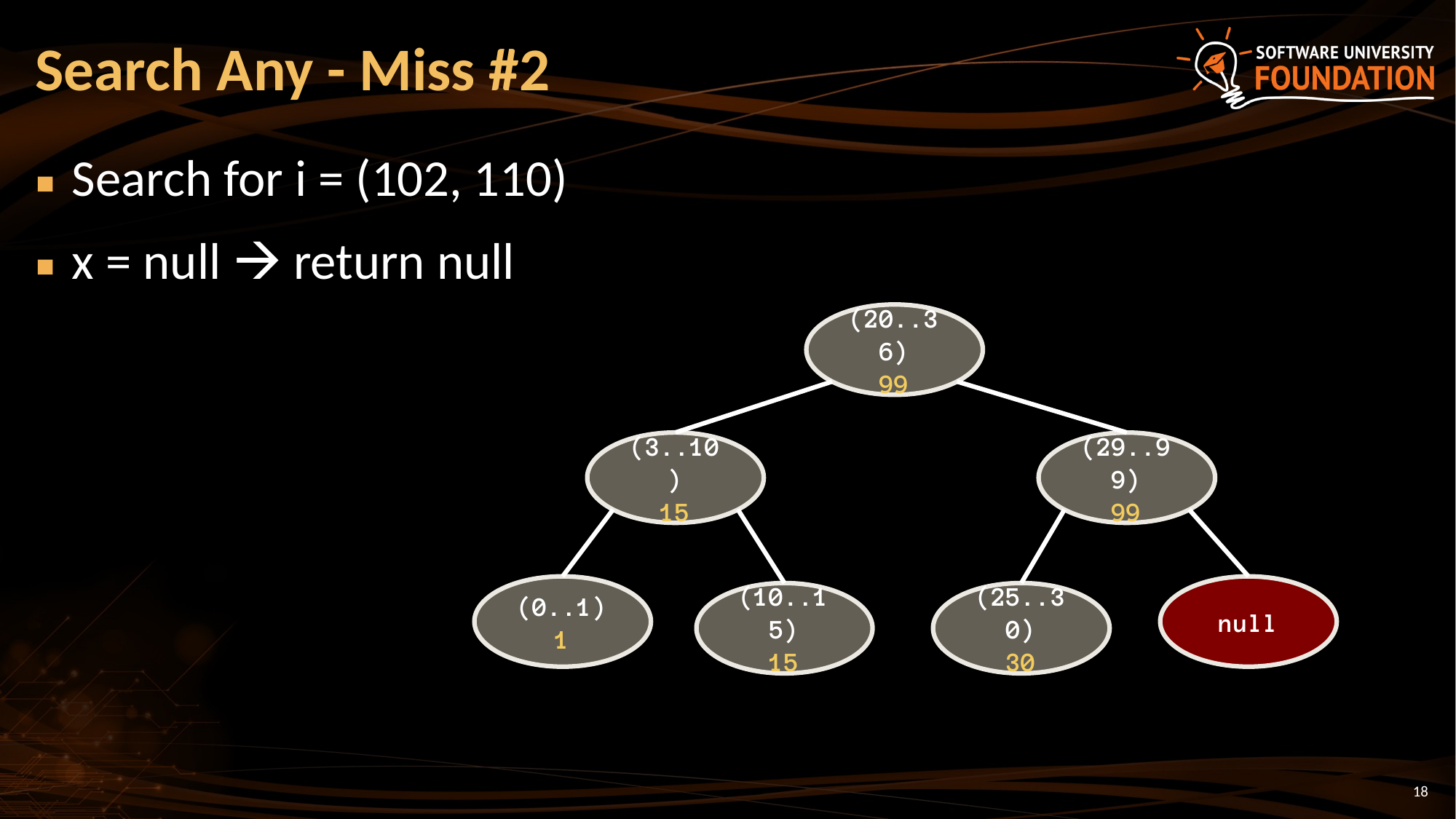

# Search Any - Miss #2
Search for i = (102, 110)
x = null 🡪 return null
(20..36)
99
(3..10)
15
(29..99)
99
(0..1)
1
null
(10..15)
15
(25..30)
30
18